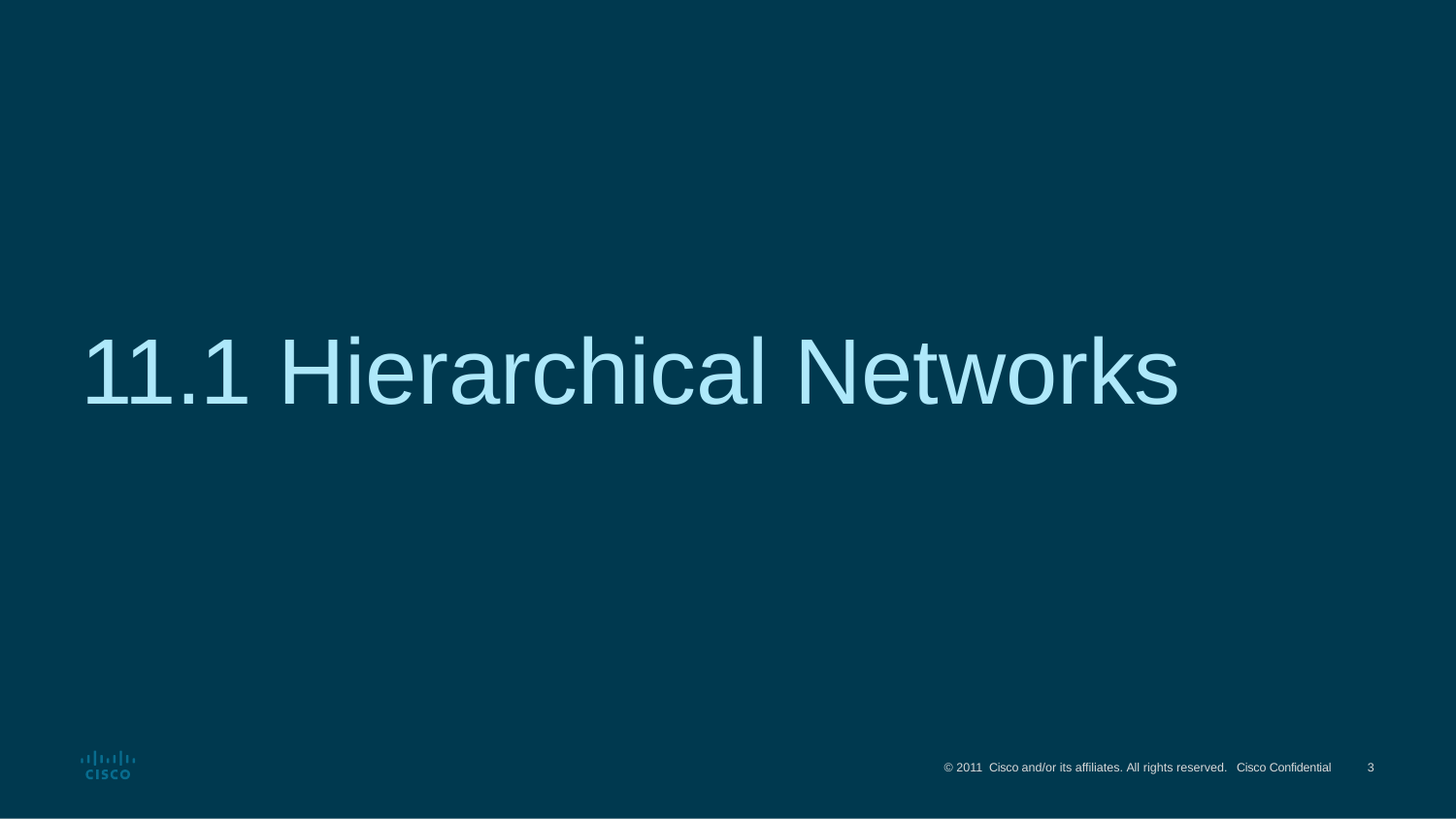

# 11.1 Hierarchical Networks
© 2011 Cisco and/or its affiliates. All rights reserved. Cisco Confidential
3